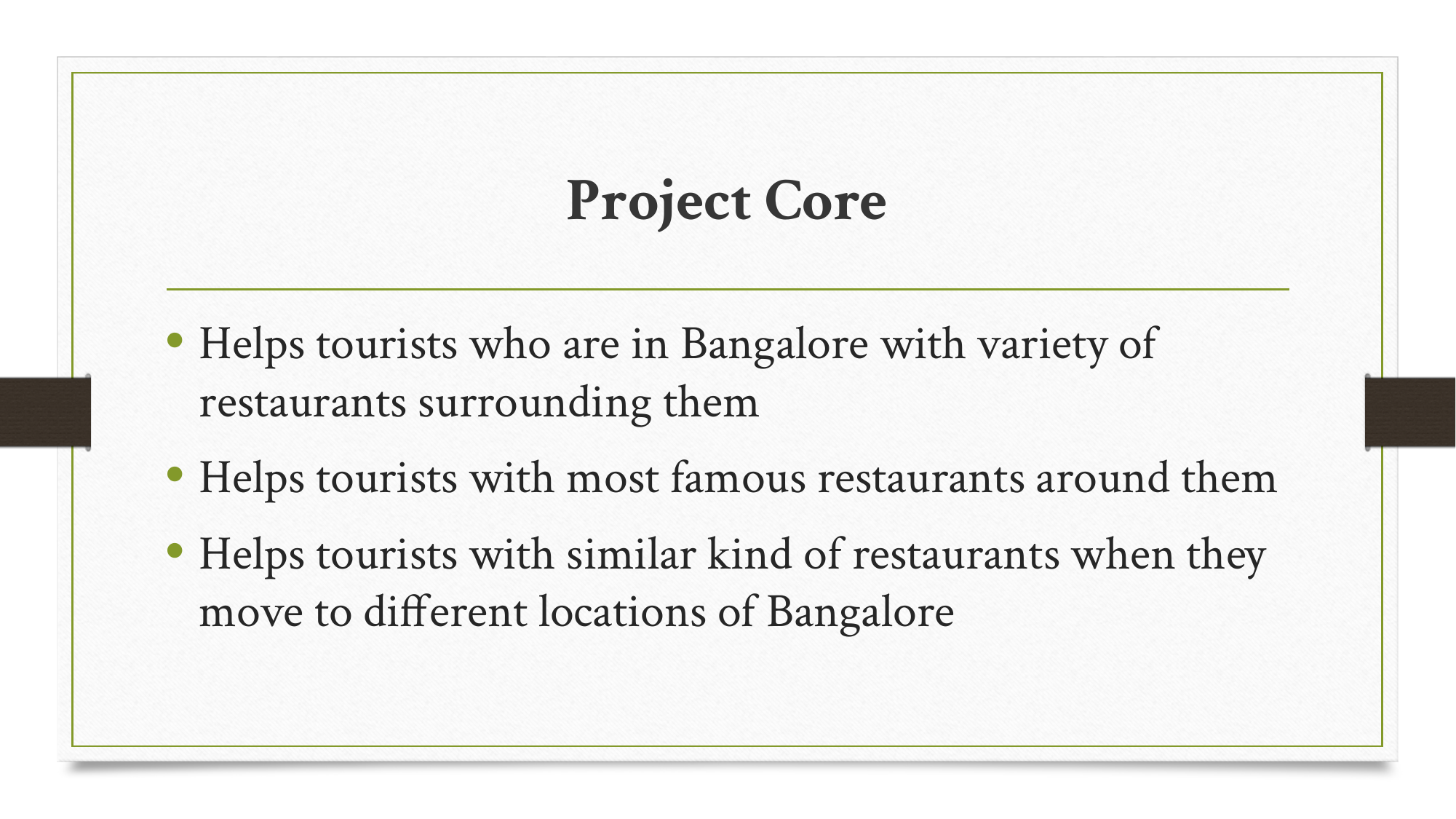

# Project Core
Helps tourists who are in Bangalore with variety of restaurants surrounding them
Helps tourists with most famous restaurants around them
Helps tourists with similar kind of restaurants when they move to different locations of Bangalore